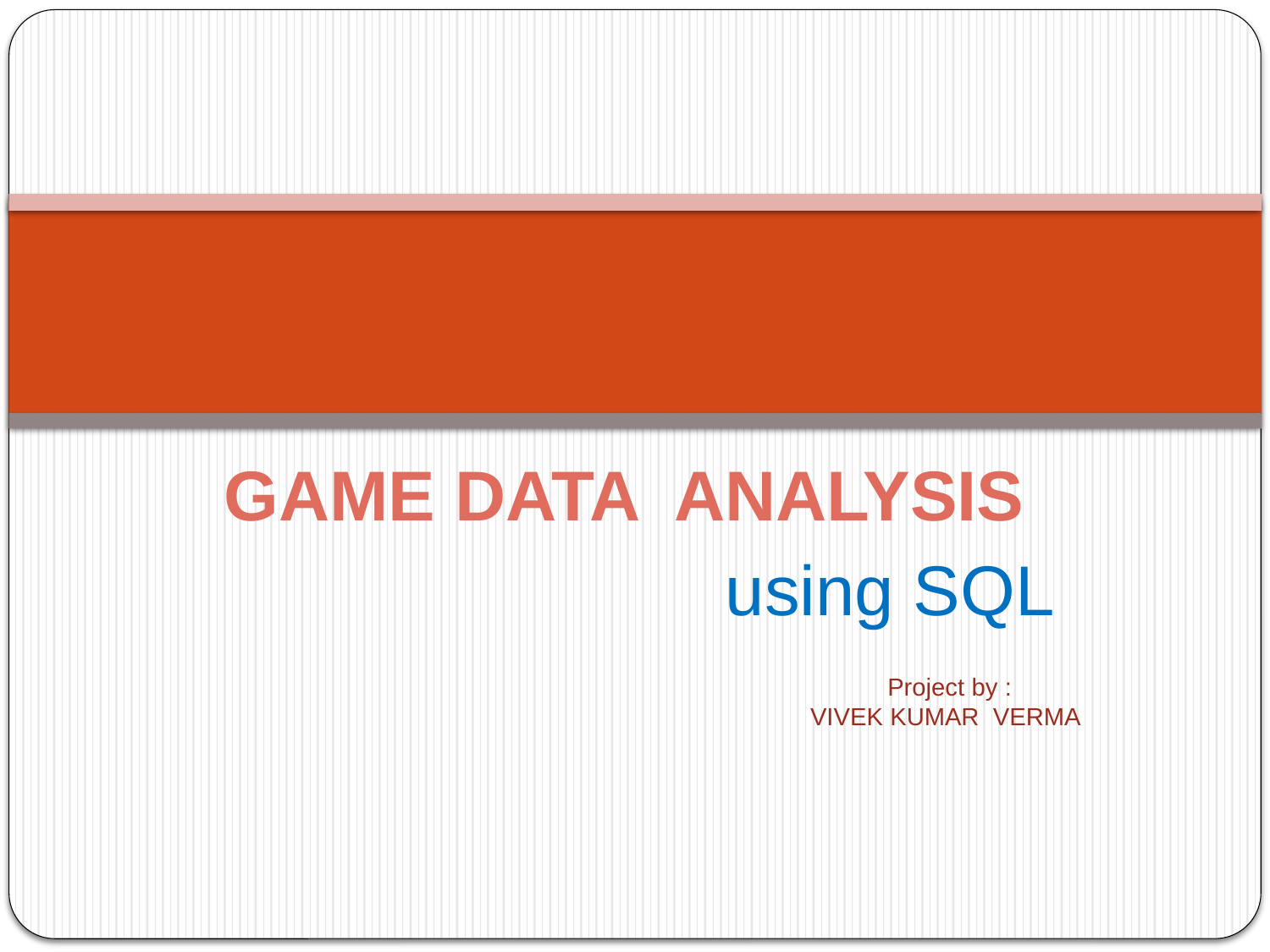

GAME DATA  ANALYSIS
                           using SQL
# Project by : VIVEK KUMAR  VERMA